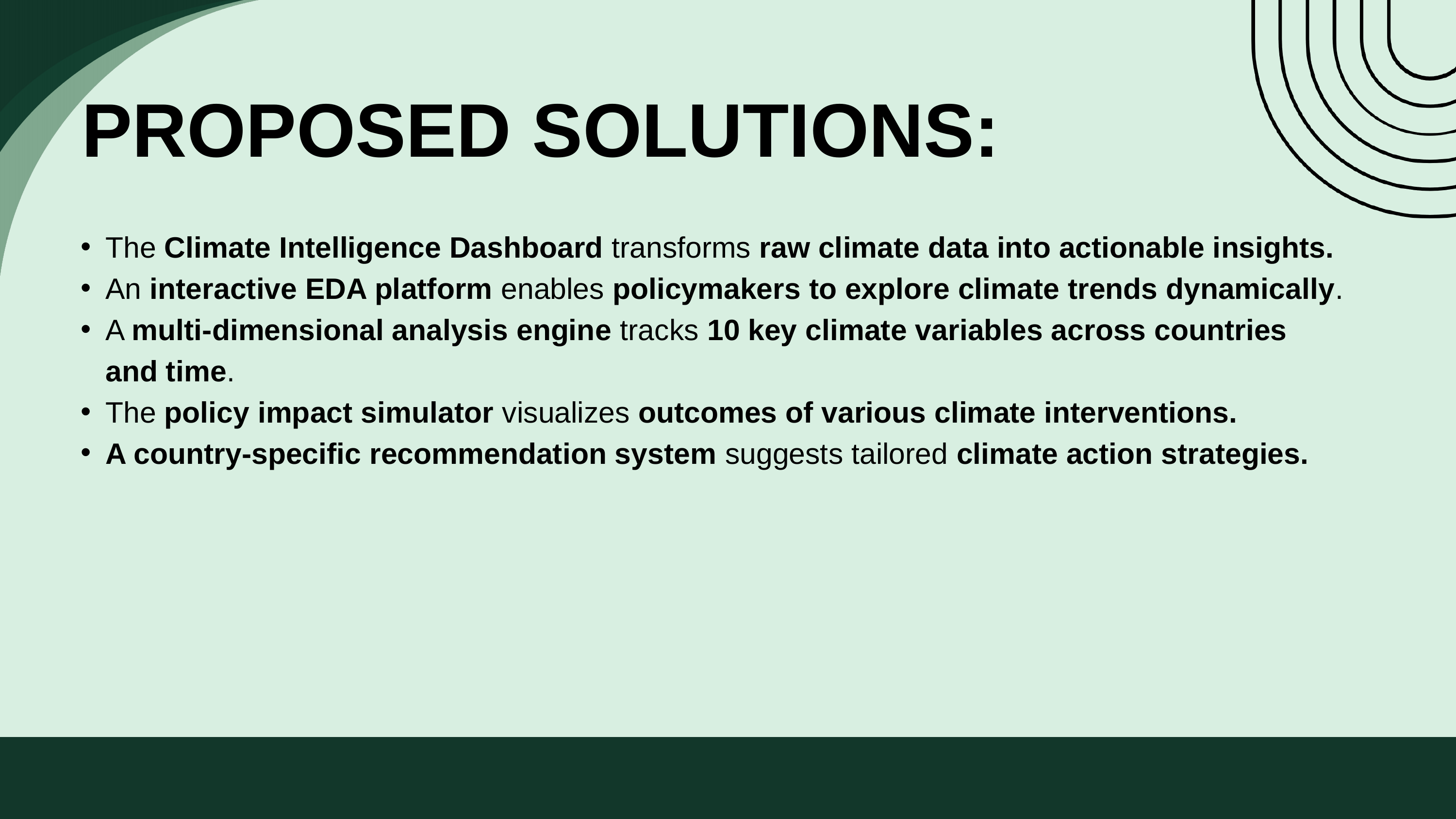

PROPOSED SOLUTIONS:
The Climate Intelligence Dashboard transforms raw climate data into actionable insights.
An interactive EDA platform enables policymakers to explore climate trends dynamically.
A multi-dimensional analysis engine tracks 10 key climate variables across countries and time.
The policy impact simulator visualizes outcomes of various climate interventions.
A country-specific recommendation system suggests tailored climate action strategies.